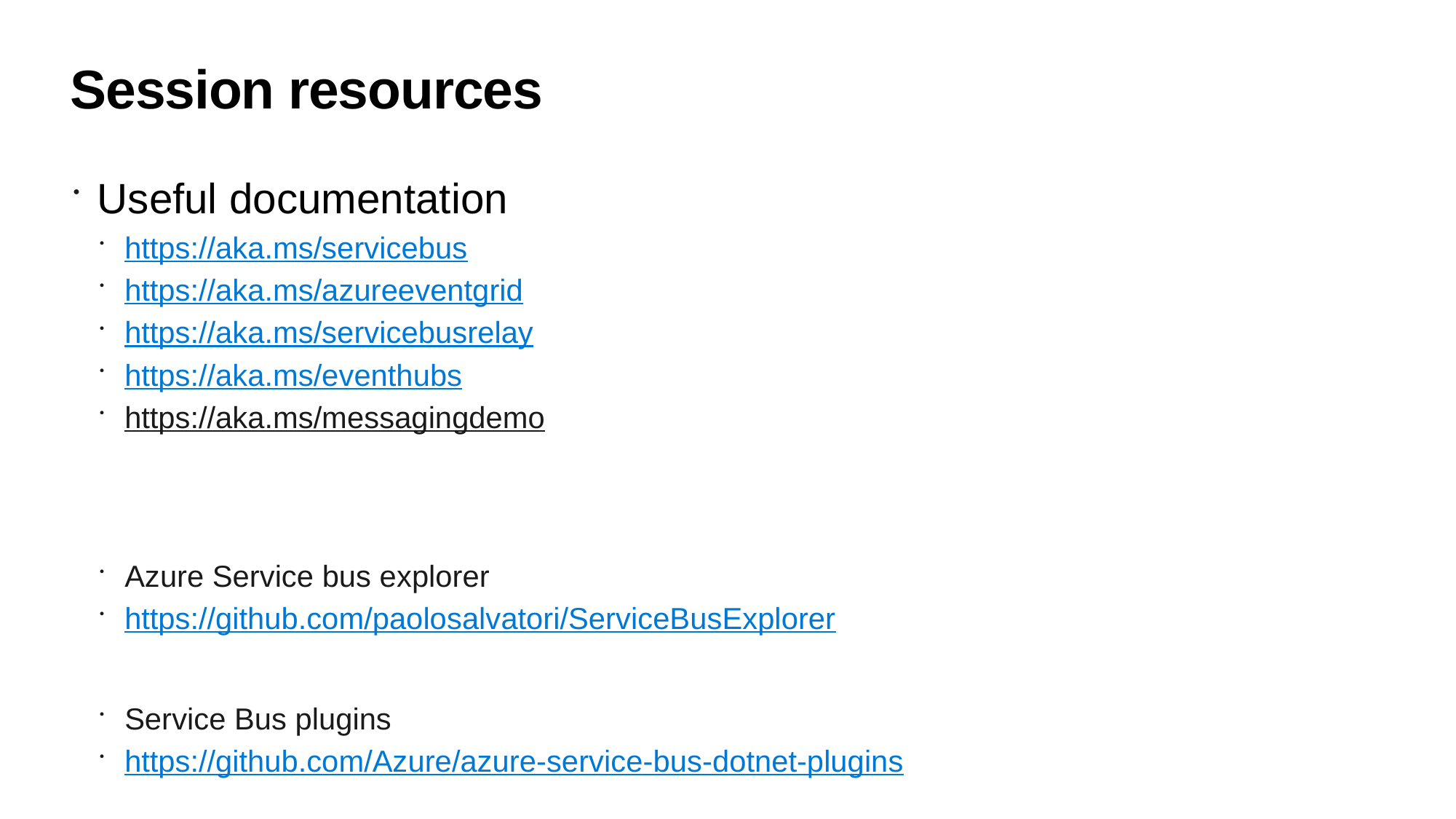

# Session resources
Useful documentation
https://aka.ms/servicebus
https://aka.ms/azureeventgrid
https://aka.ms/servicebusrelay
https://aka.ms/eventhubs https://aka.ms/messagingdemo
https://aka.ms/messagingdemo

Azure Service bus explorer
https://github.com/paolosalvatori/ServiceBusExplorer

Service Bus plugins
https://github.com/Azure/azure-service-bus-dotnet-plugins